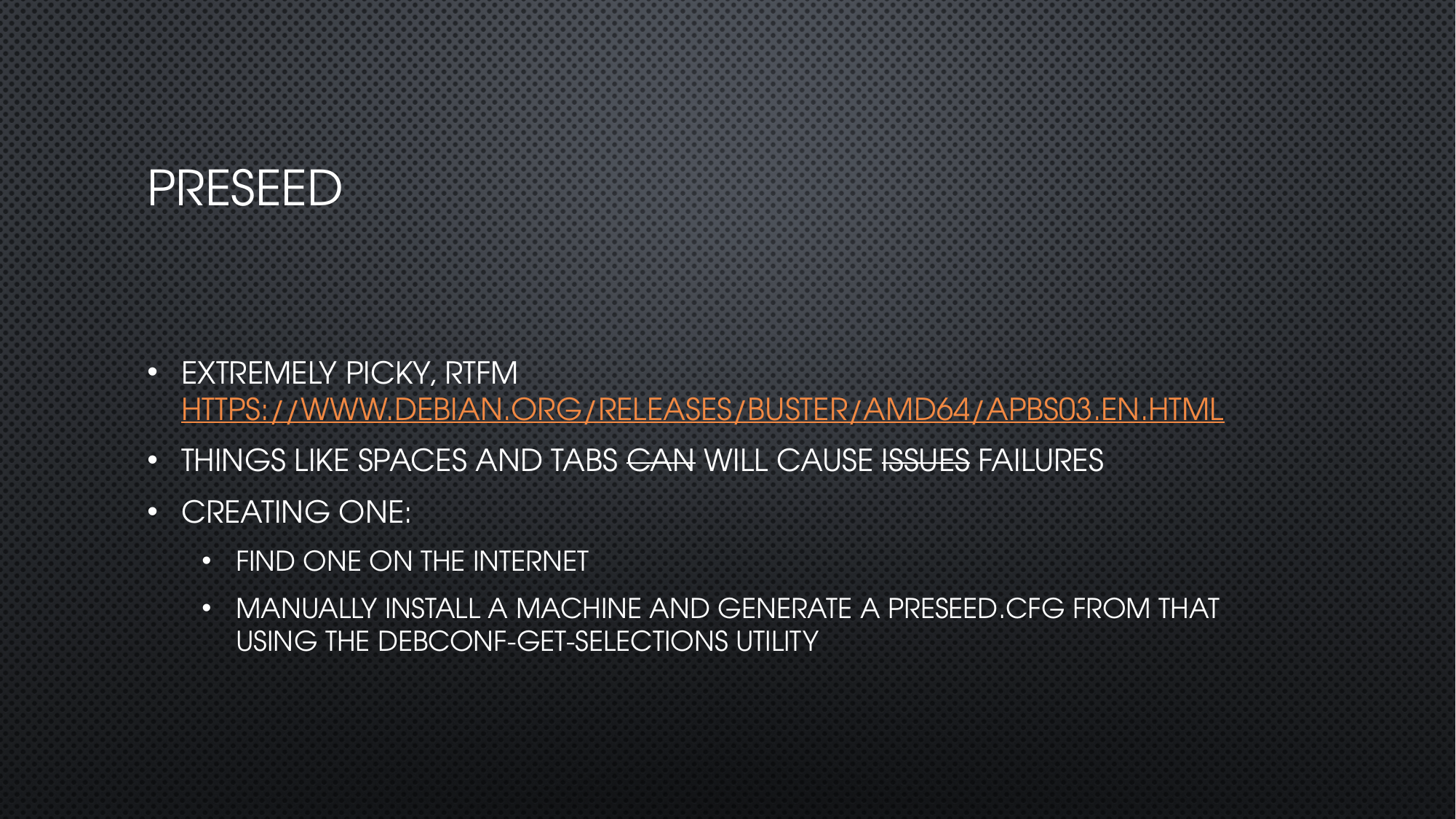

# Preseed
Extremely picky, RTFM https://www.debian.org/releases/buster/amd64/apbs03.en.html
Things like spaces and tabs can will cause issues failures
Creating one:
Find one on the Internet
Manually install a machine and generate a preseed.cfg from that using the debconf-get-selections utility